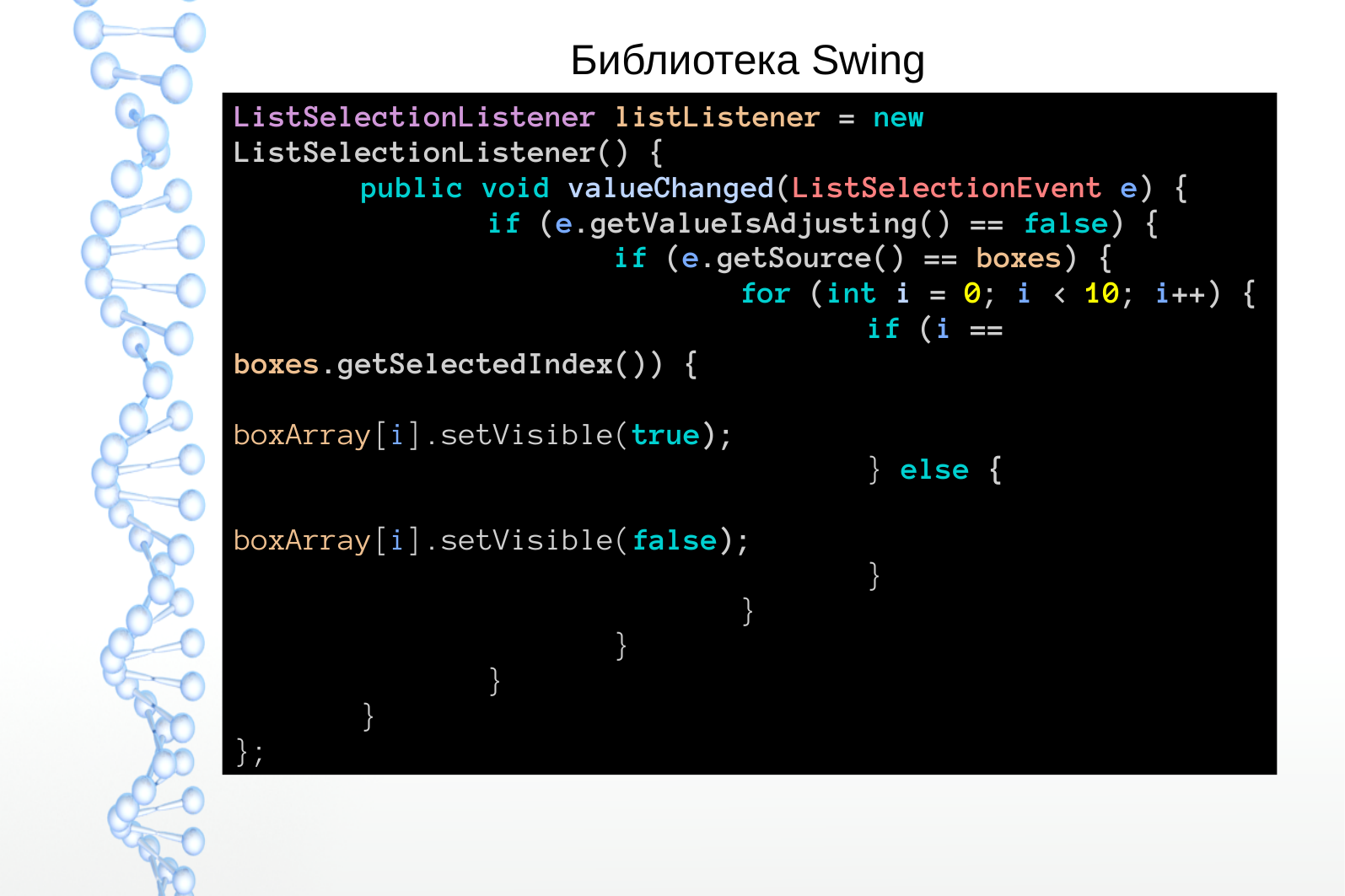

# Библиотека Swing
ListSelectionListener listListener = new 	ListSelectionListener() {
	public void valueChanged(ListSelectionEvent e) {
		if (e.getValueIsAdjusting() == false) {
			if (e.getSource() == boxes) {
				for (int i = 0; i < 10; i++) {
					if (i == boxes.getSelectedIndex()) {
						boxArray[i].setVisible(true);
					} else {
						boxArray[i].setVisible(false);
					}
				}
			}
		}
	}
};